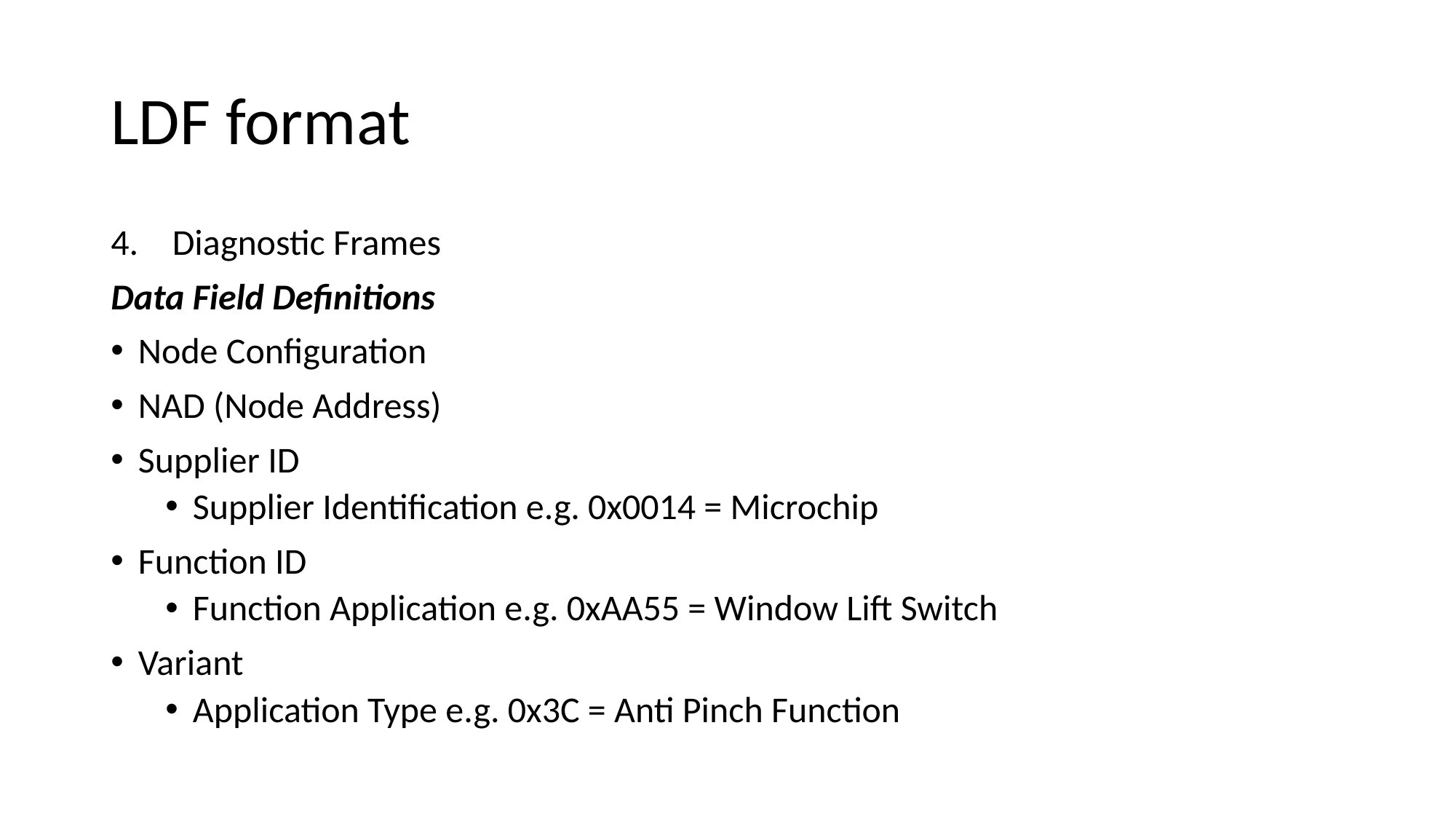

# LDF format
Diagnostic Frames
Data Field Definitions
Node Configuration
NAD (Node Address)
Supplier ID
Supplier Identification e.g. 0x0014 = Microchip
Function ID
Function Application e.g. 0xAA55 = Window Lift Switch
Variant
Application Type e.g. 0x3C = Anti Pinch Function